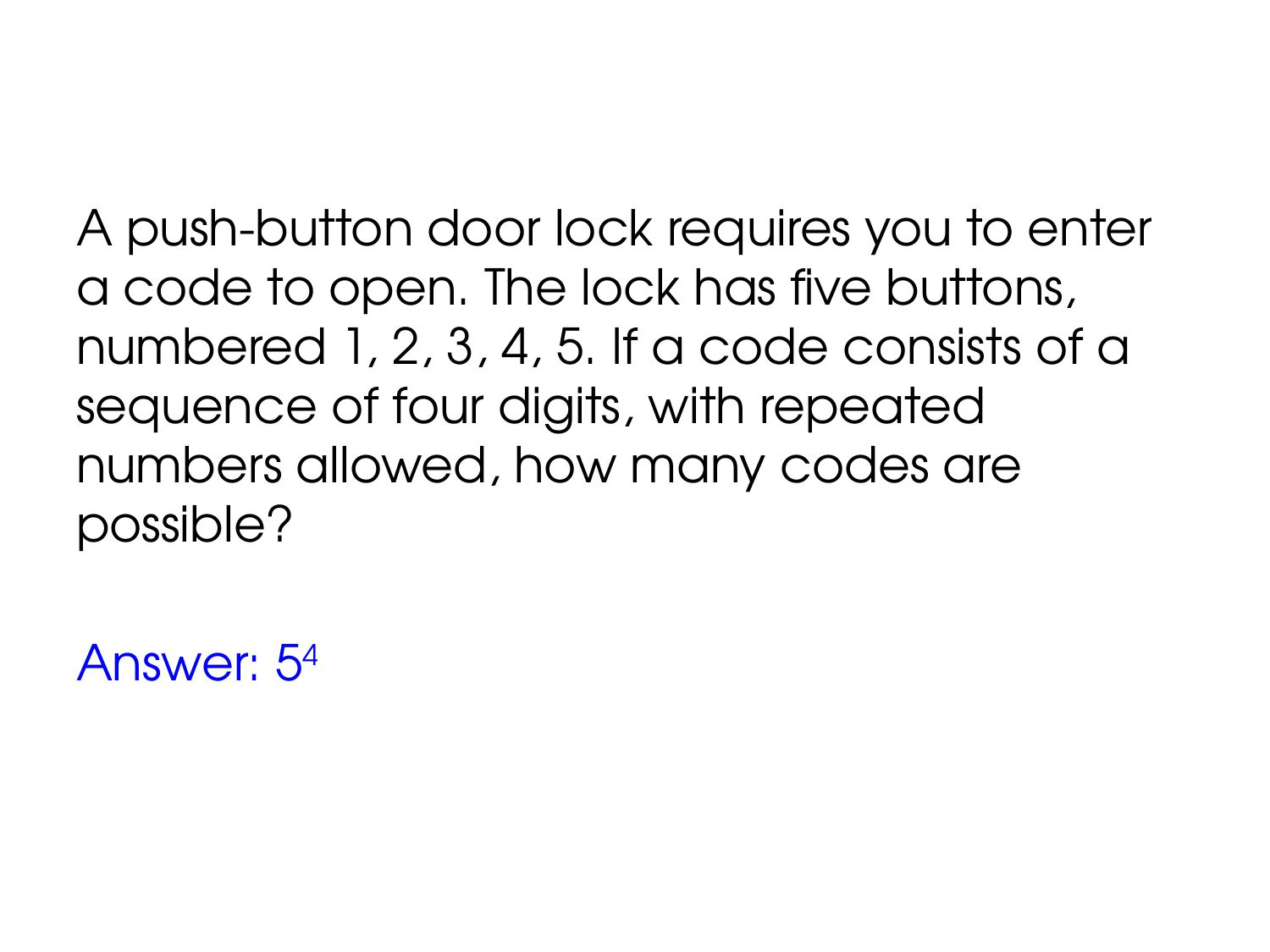

#
A push-button door lock requires you to enter a code to open. The lock has ﬁve buttons, numbered 1, 2, 3, 4, 5. If a code consists of a sequence of four digits, with repeated numbers allowed, how many codes are possible?

Answer: 54